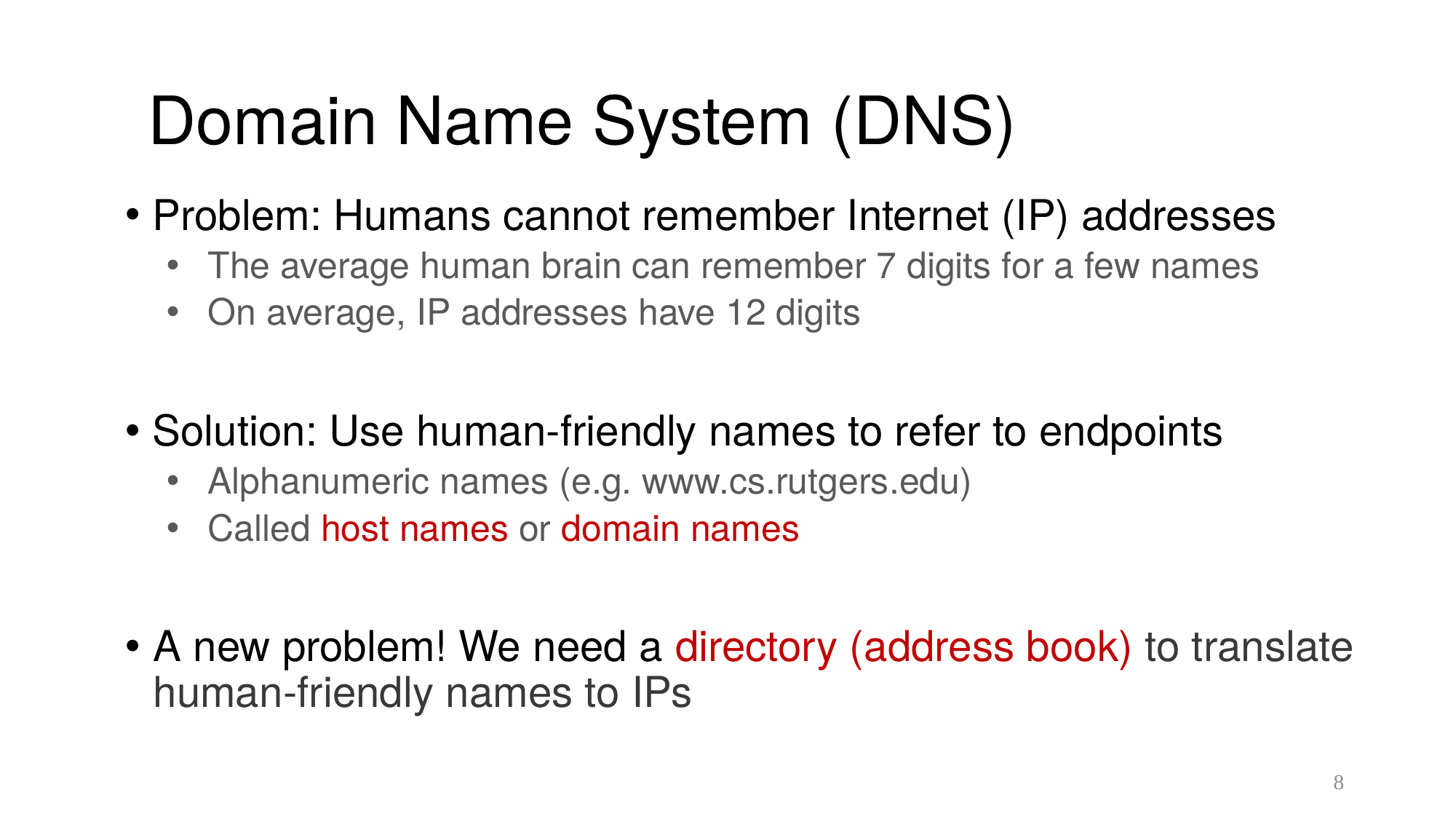

# Domain Name System (DNS)
Problem: Humans cannot remember Internet (IP) addresses
The average human brain can remember 7 digits for a few names
On average, IP addresses have 12 digits

Solution: Use human-friendly names to refer to endpoints
Alphanumeric names (e.g. www.cs.rutgers.edu)
Called host names or domain names

A new problem! We need a directory (address book) to translate human-friendly names to IPs
8